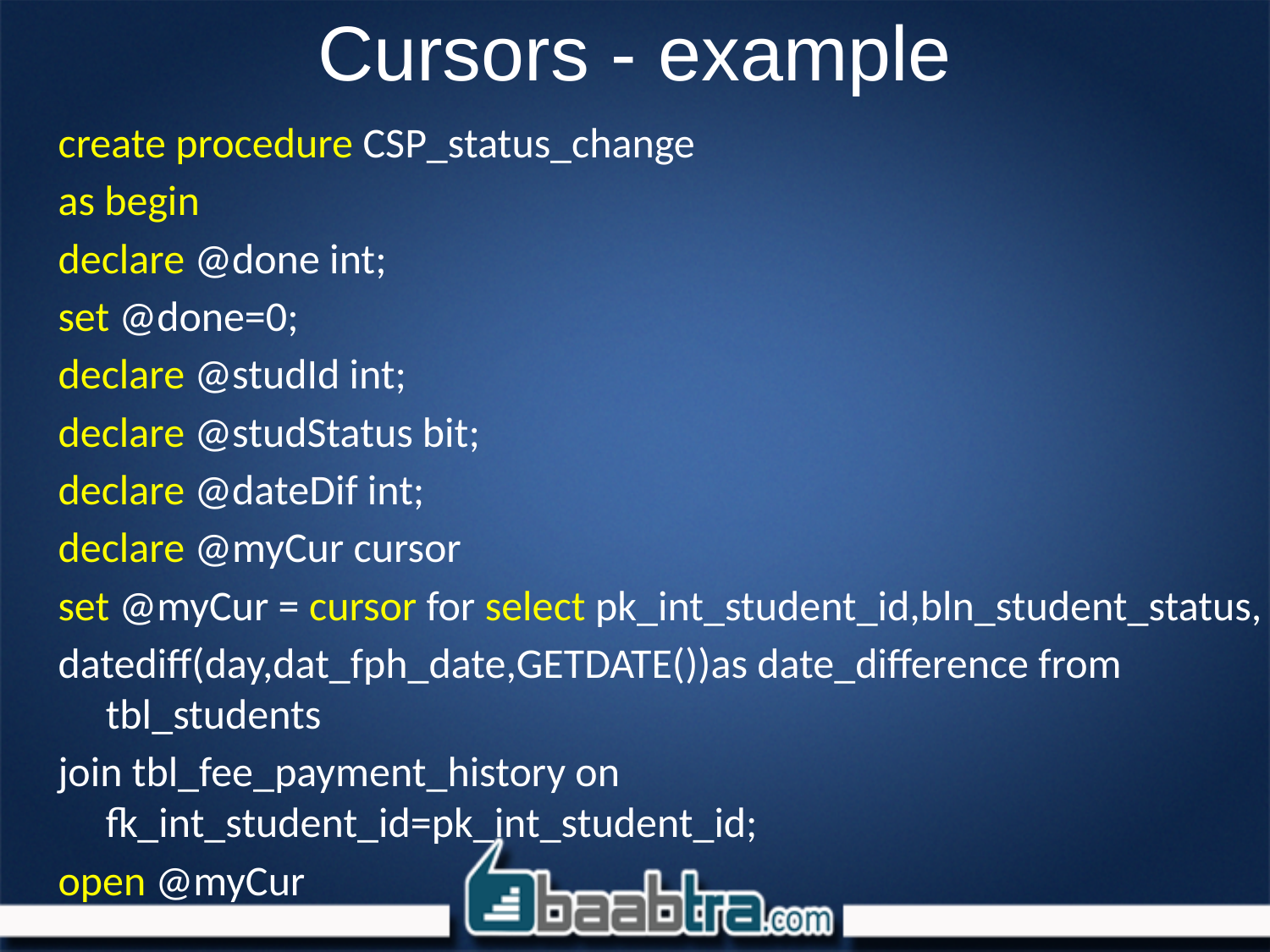

# Cursors - example
create procedure CSP_status_change
as begin
declare @done int;
set @done=0;
declare @studId int;
declare @studStatus bit;
declare @dateDif int;
declare @myCur cursor
set @myCur = cursor for select pk_int_student_id,bln_student_status,
datediff(day,dat_fph_date,GETDATE())as date_difference from tbl_students
join tbl_fee_payment_history on fk_int_student_id=pk_int_student_id;
open @myCur